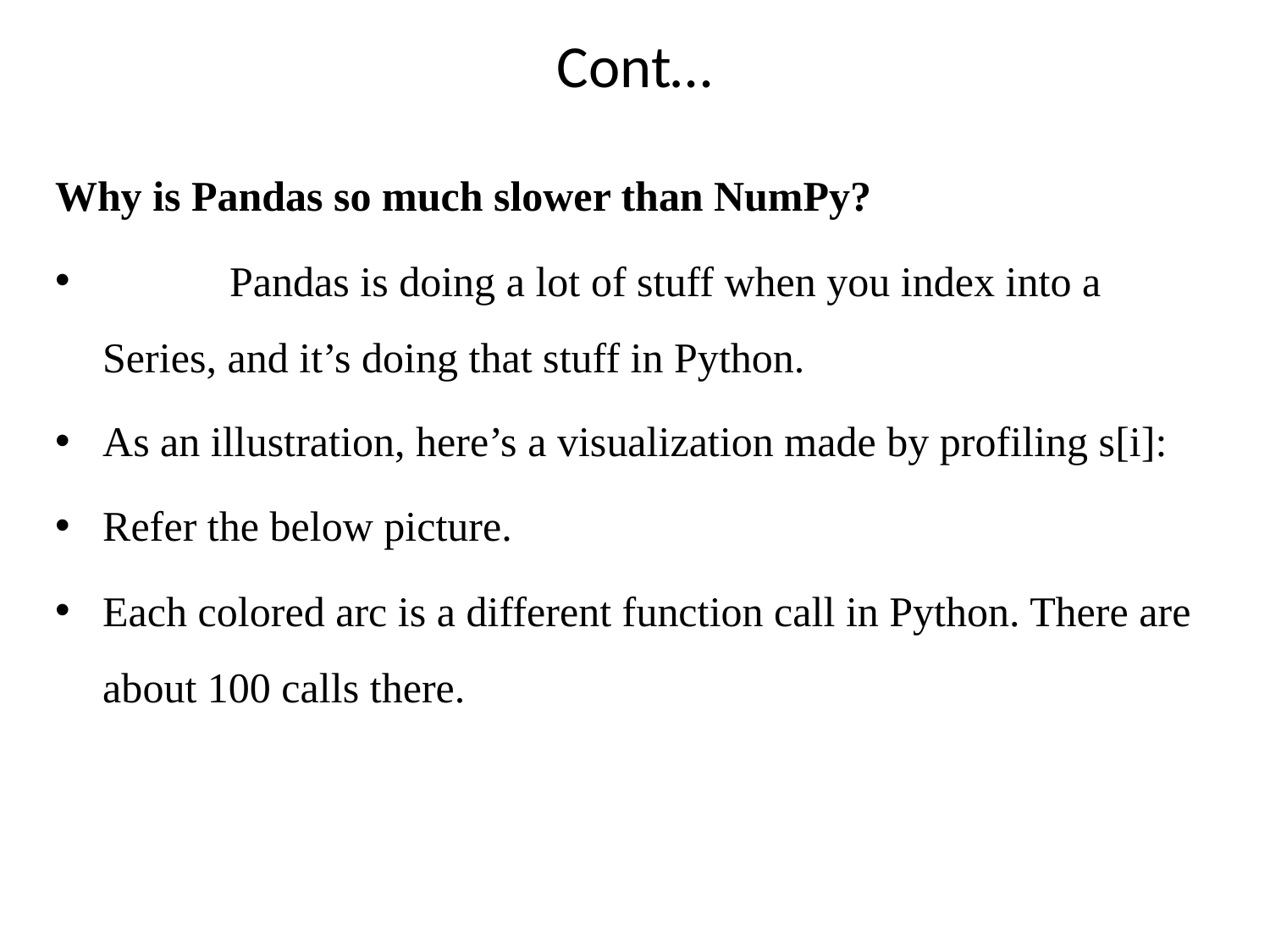

# Cont…
Why is Pandas so much slower than NumPy?
	Pandas is doing a lot of stuff when you index into a Series, and it’s doing that stuff in Python.
As an illustration, here’s a visualization made by profiling s[i]:
Refer the below picture.
Each colored arc is a different function call in Python. There are about 100 calls there.